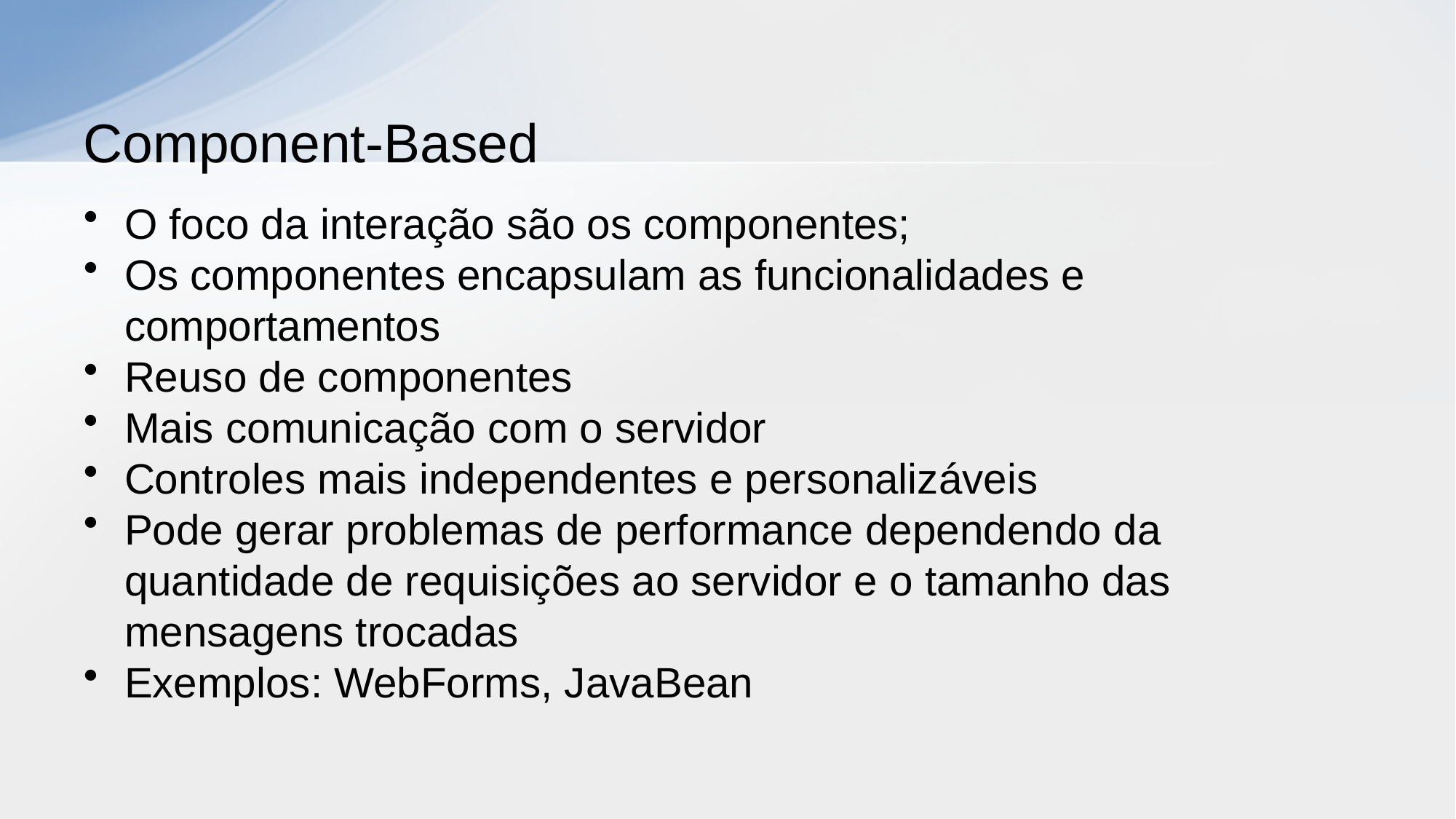

# Component-Based
O foco da interação são os componentes;
Os componentes encapsulam as funcionalidades e comportamentos
Reuso de componentes
Mais comunicação com o servidor
Controles mais independentes e personalizáveis
Pode gerar problemas de performance dependendo da quantidade de requisições ao servidor e o tamanho das mensagens trocadas
Exemplos: WebForms, JavaBean